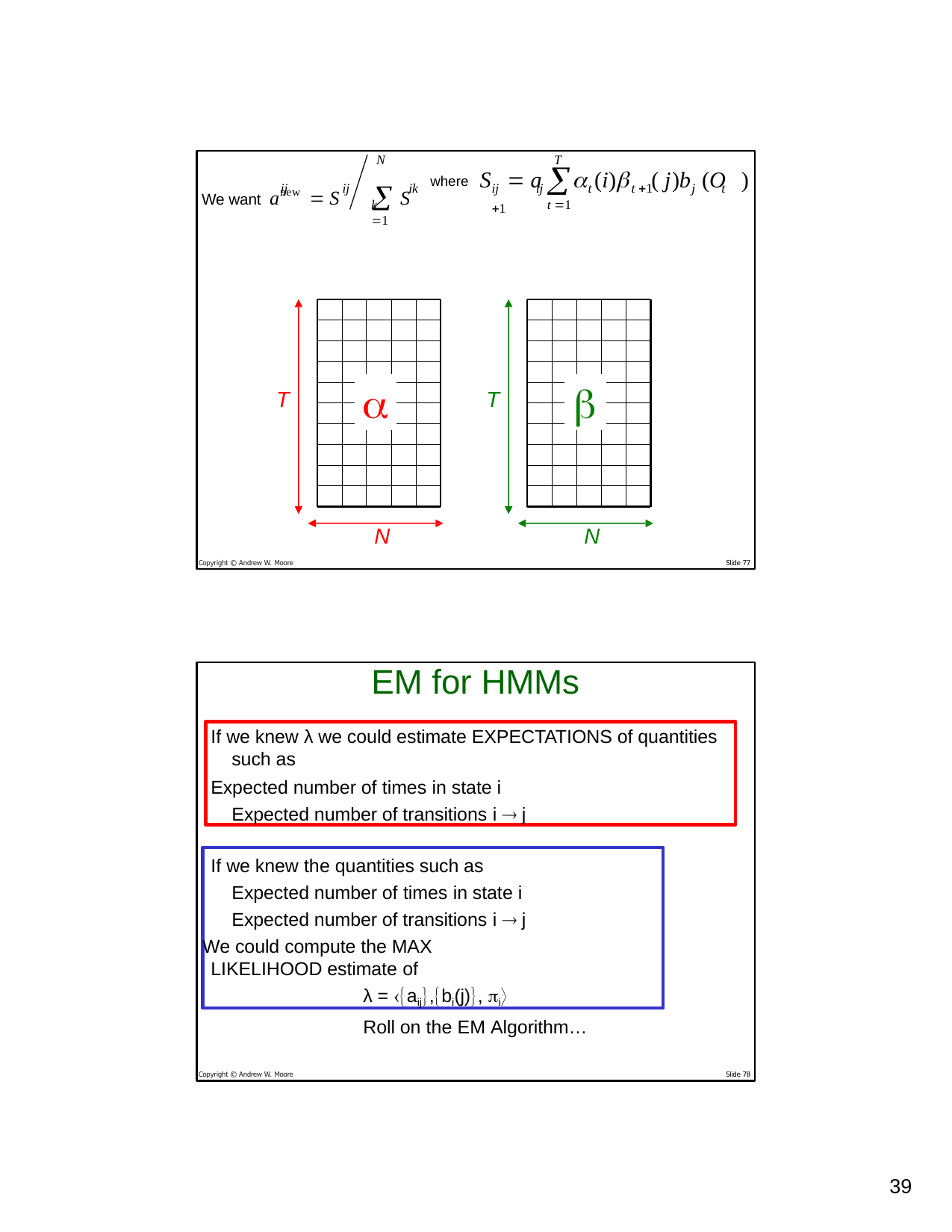

N
T

We want  anew = S	∑ S

S	= a	α (i)β
t =1
ij	ij ∑	t	t +1	j	t +1
( j)b  (O	)
where
ij	ij
ik
k =1

α
β

T
T

N
N
Copyright © Andrew W. Moore
Slide 77
EM for HMMs

If we knew λ we could estimate EXPECTATIONS of quantities  such as
Expected number of times in state i  Expected number of transitions i → j
If we knew the quantities such as  Expected number of times in state i  Expected number of transitions i → j
We could compute the MAX LIKELIHOOD estimate of
λ = 〈{aij},{bi(j)}, πi〉
Roll on the EM Algorithm…
Copyright © Andrew W. Moore
Slide 78
39